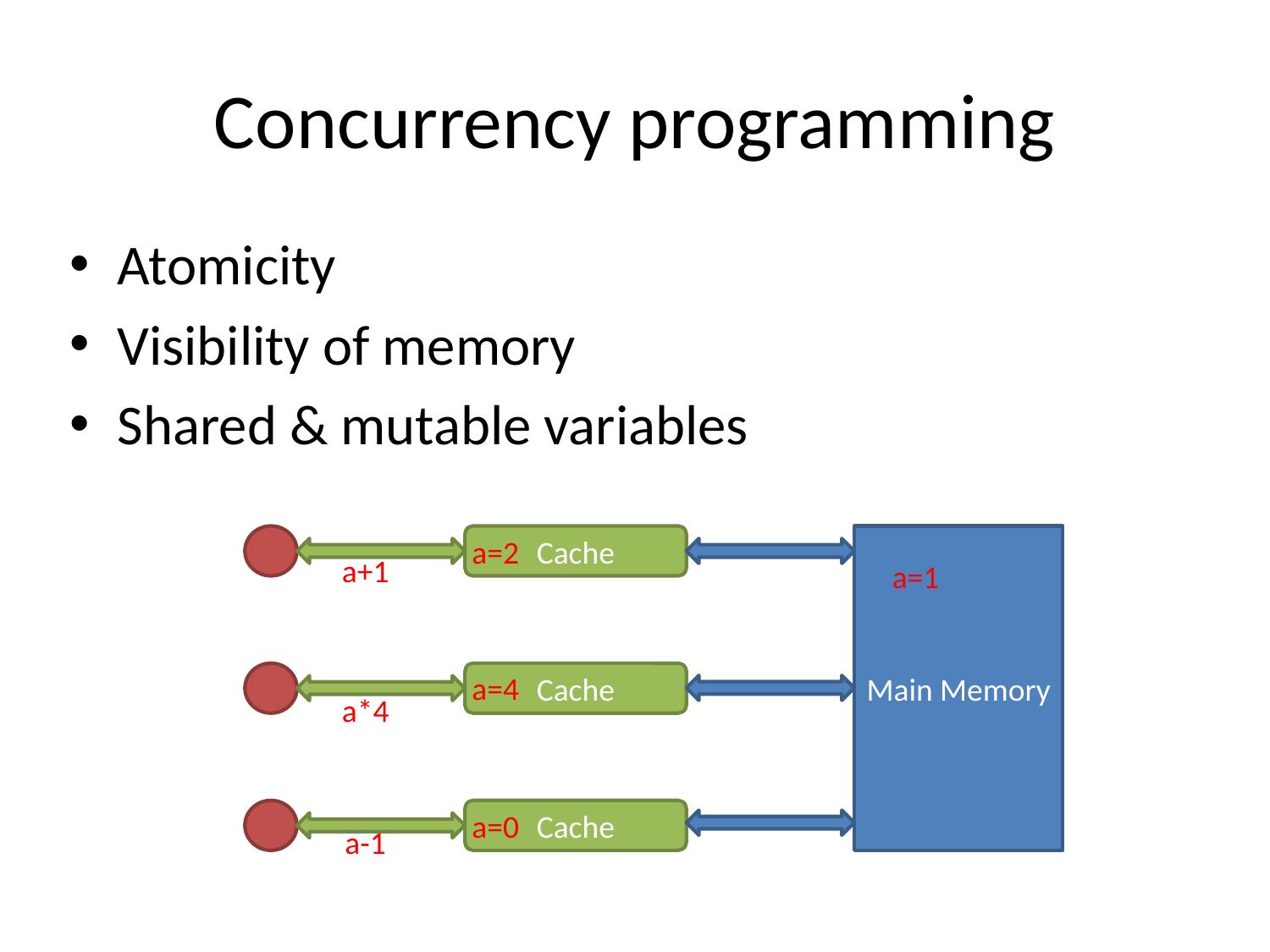

# Concurrency programming
Atomicity
Visibility of memory
Shared & mutable variables
Cache

a=2

Main Memory
a+1
a=1
a=4
Cache

a*4
Cache

a=0
a-1